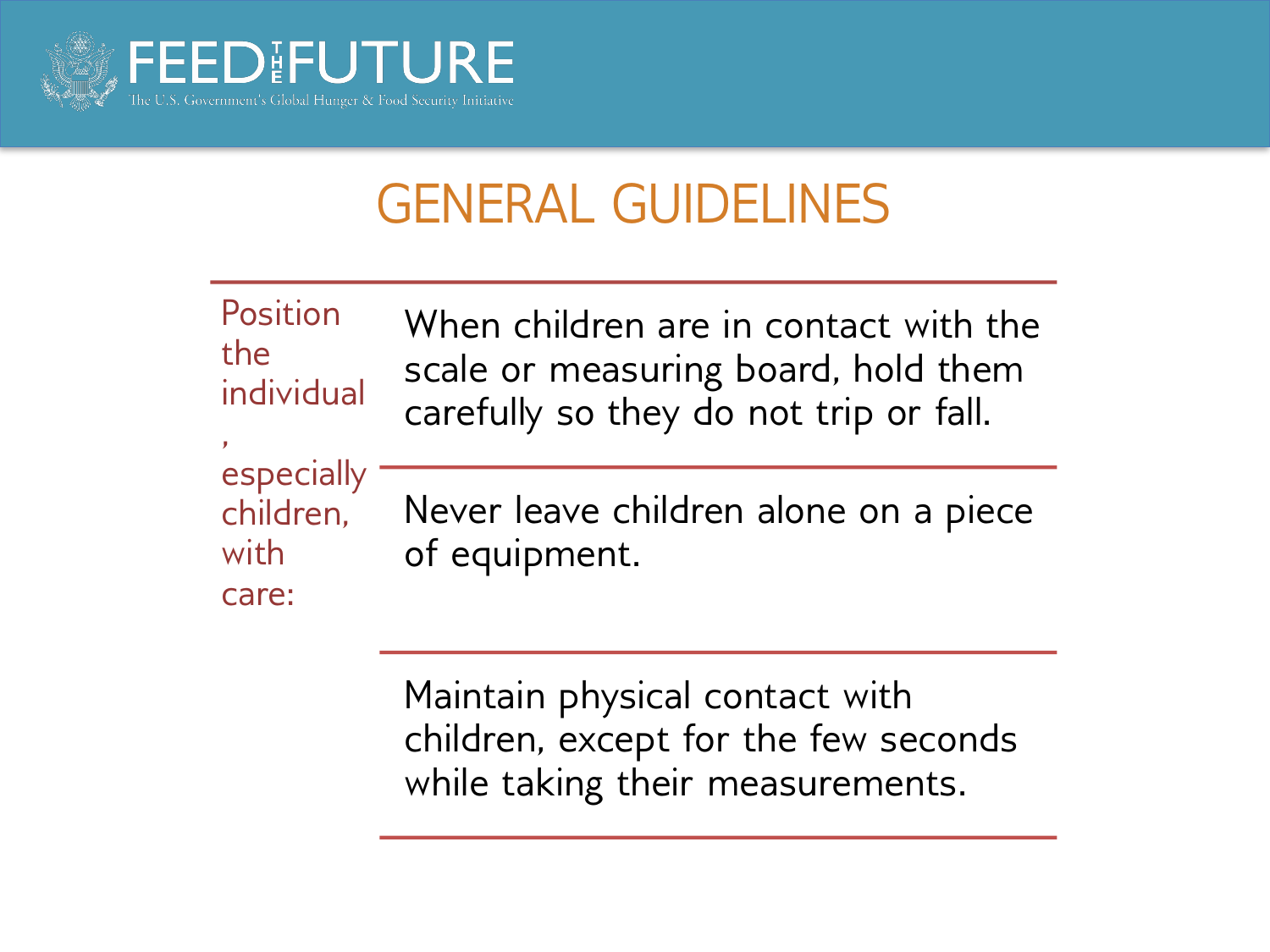

# General Guidelines
Position the individual, especially children, with care:
When children are in contact with the scale or measuring board, hold them carefully so they do not trip or fall.
Never leave children alone on a piece of equipment.
Maintain physical contact with children, except for the few seconds while taking their measurements.